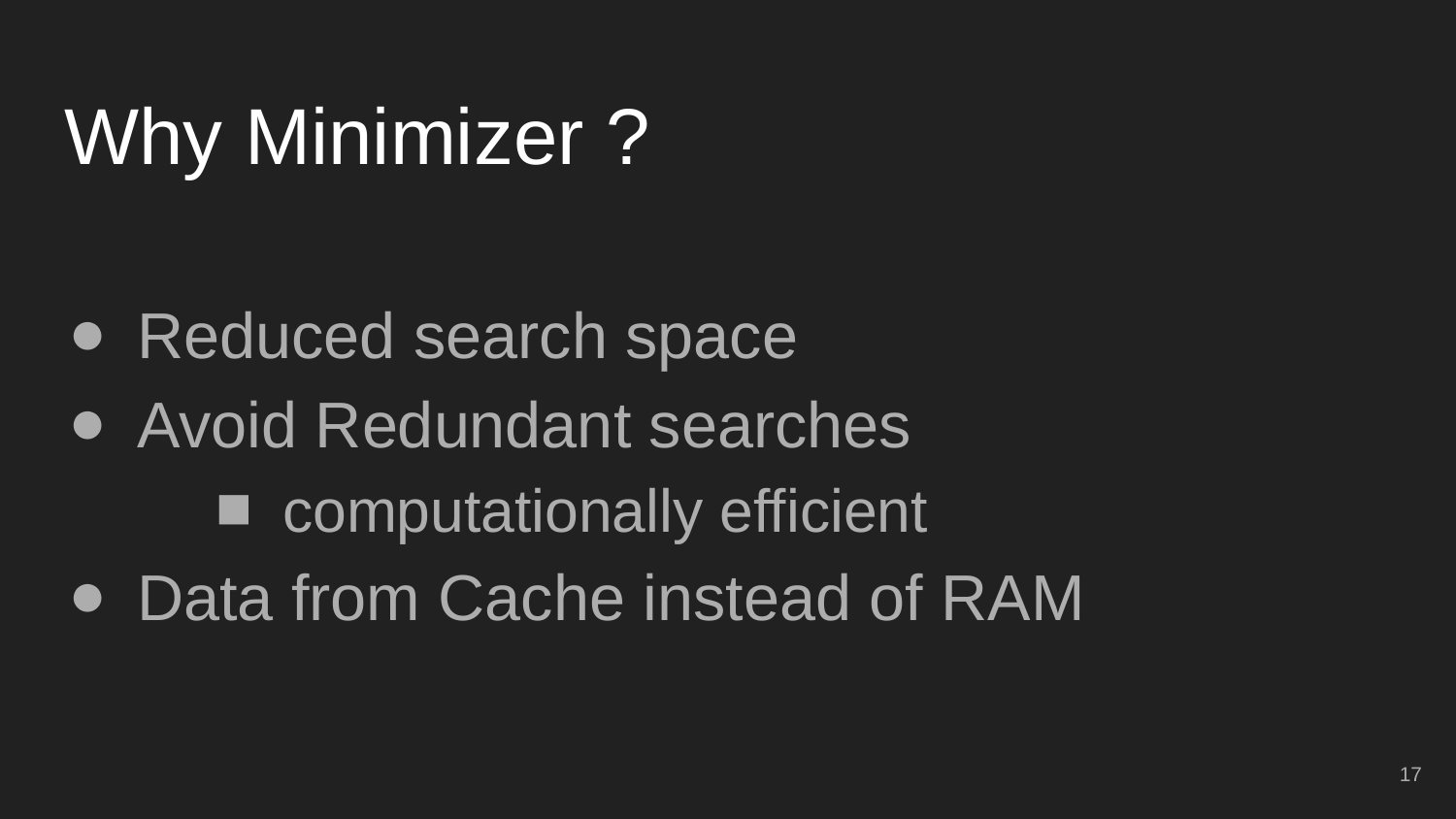

# Why Minimizer ?
Reduced search space
Avoid Redundant searches
computationally efficient
Data from Cache instead of RAM

17